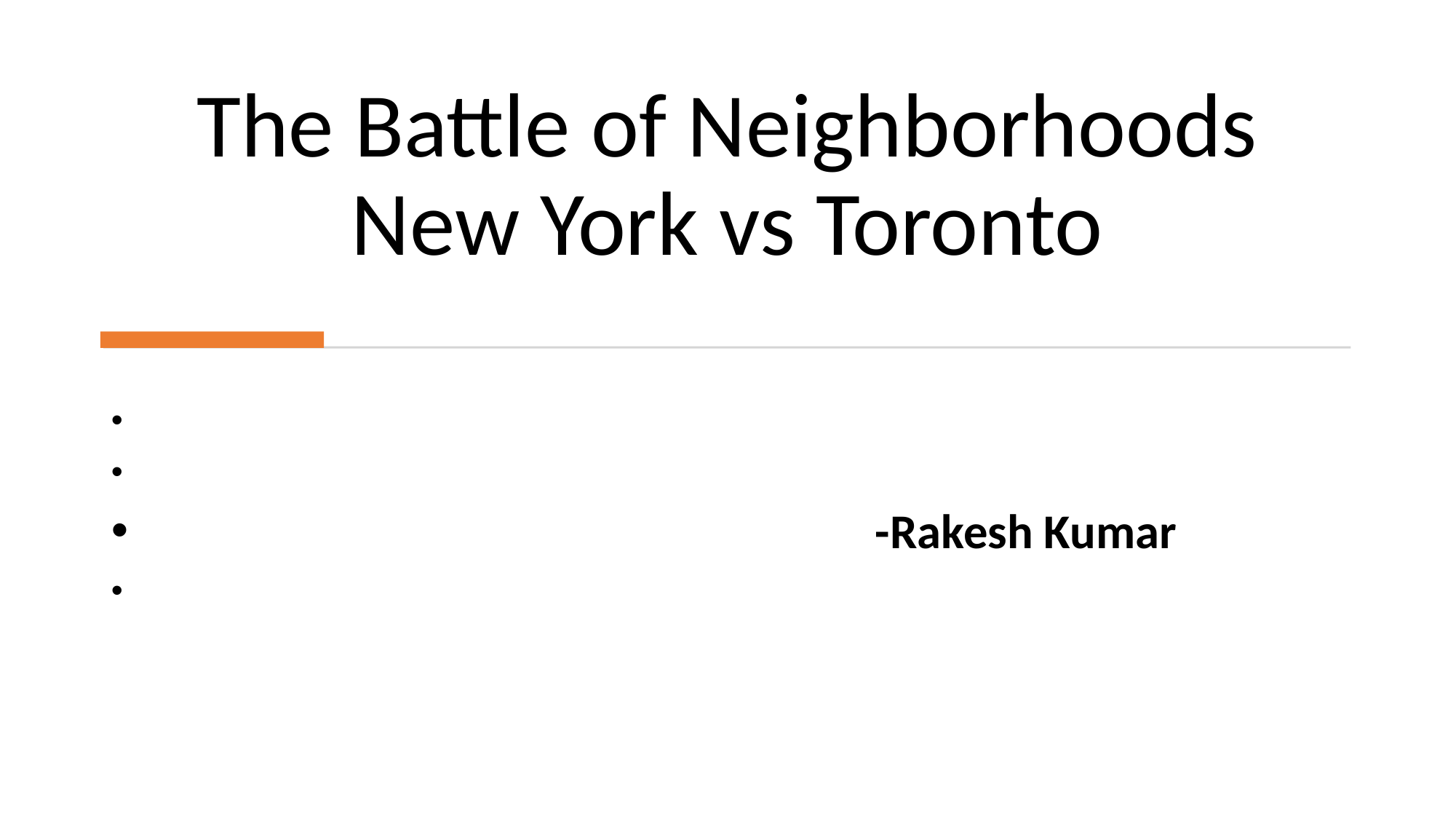

# The Battle of Neighborhoods New York vs Toronto

							-Rakesh Kumar